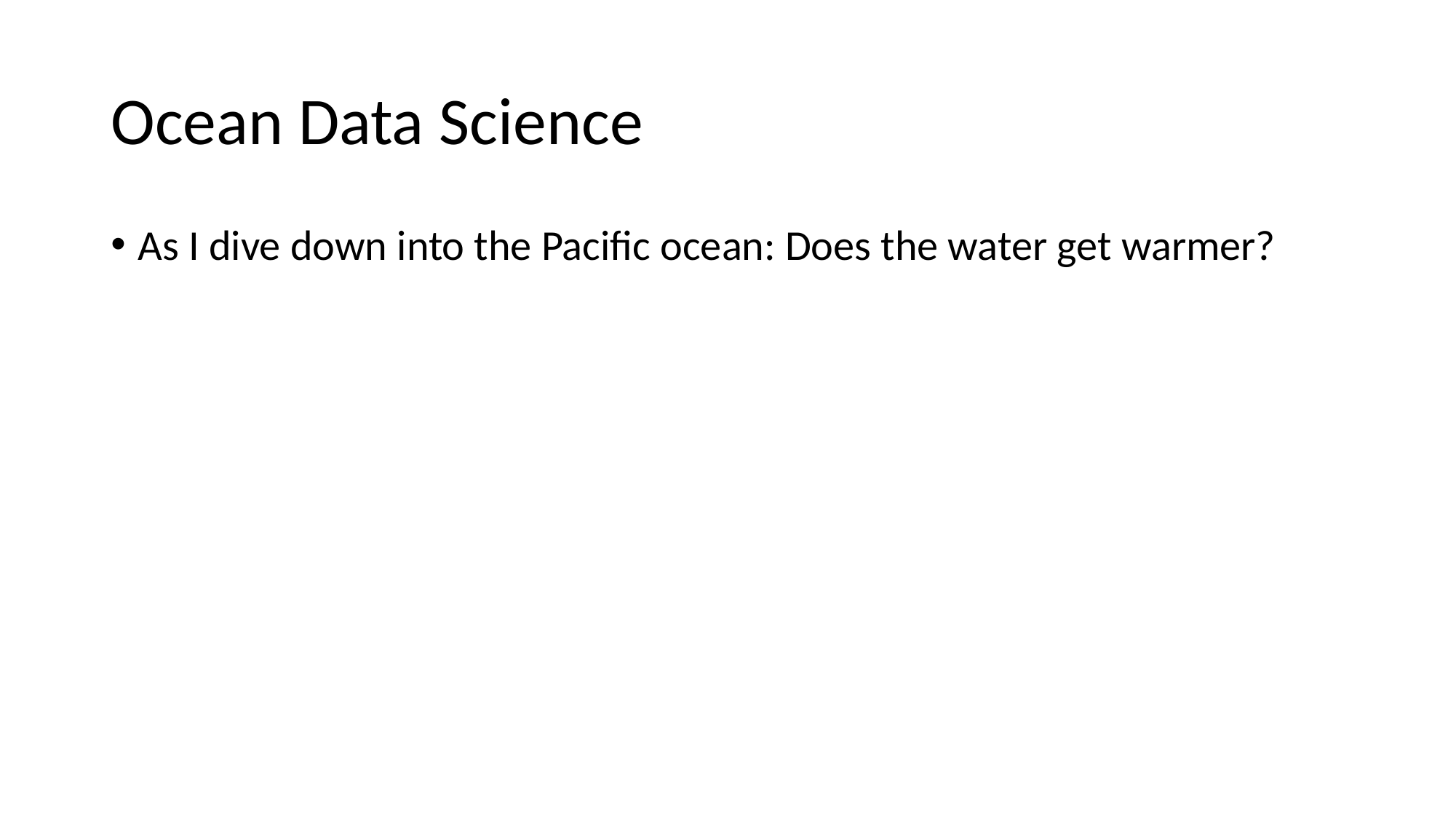

# Ocean Data Science
As I dive down into the Pacific ocean: Does the water get warmer?